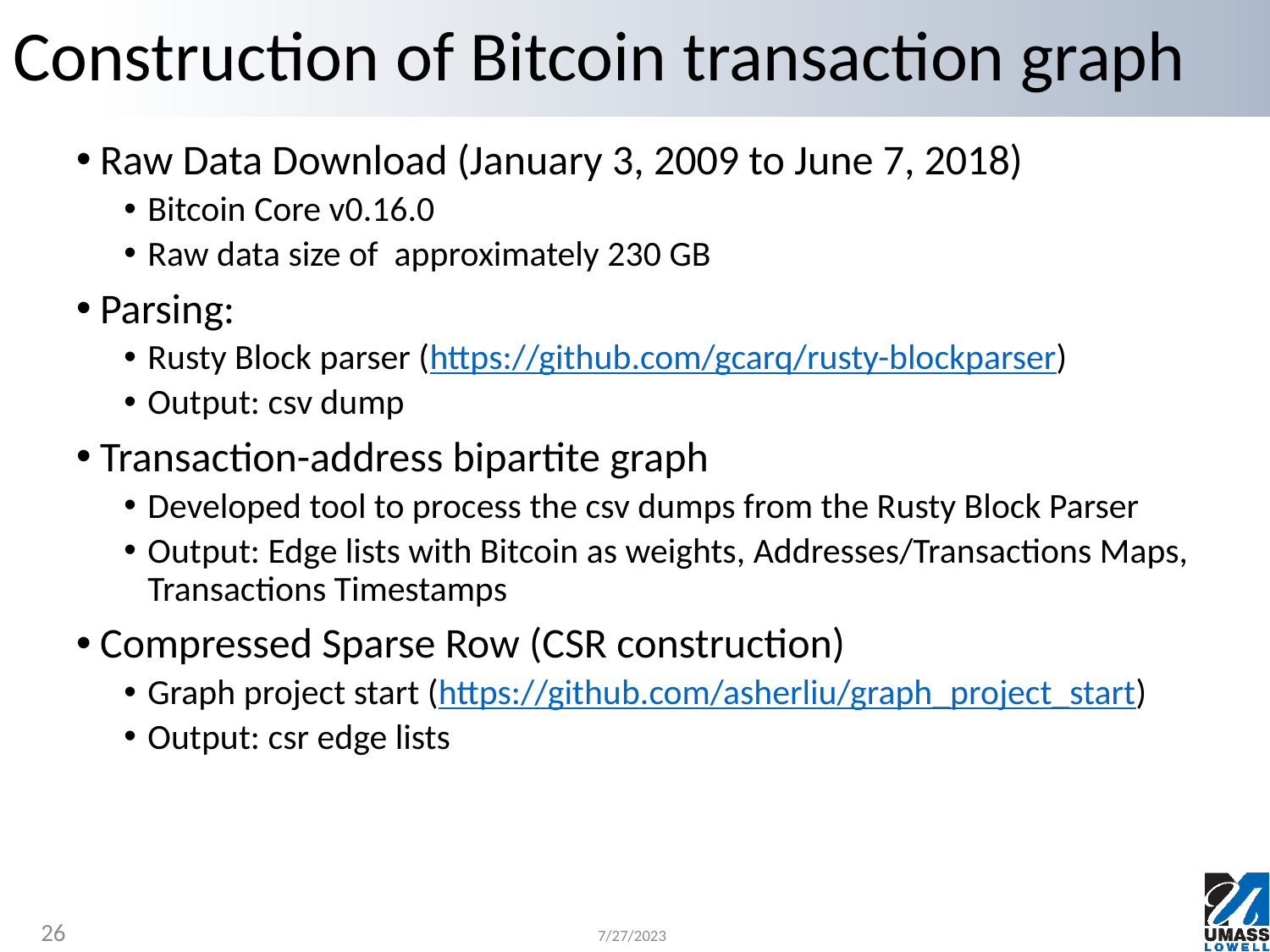

# Construction of Bitcoin transaction graph
Raw Data Download (January 3, 2009 to June 7, 2018)
Bitcoin Core v0.16.0
Raw data size of  approximately 230 GB
Parsing:
Rusty Block parser (https://github.com/gcarq/rusty-blockparser)
Output: csv dump
Transaction-address bipartite graph
Developed tool to process the csv dumps from the Rusty Block Parser
Output: Edge lists with Bitcoin as weights, Addresses/Transactions Maps, Transactions Timestamps
Compressed Sparse Row (CSR construction)
Graph project start (https://github.com/asherliu/graph_project_start)
Output: csr edge lists
26
7/27/2023